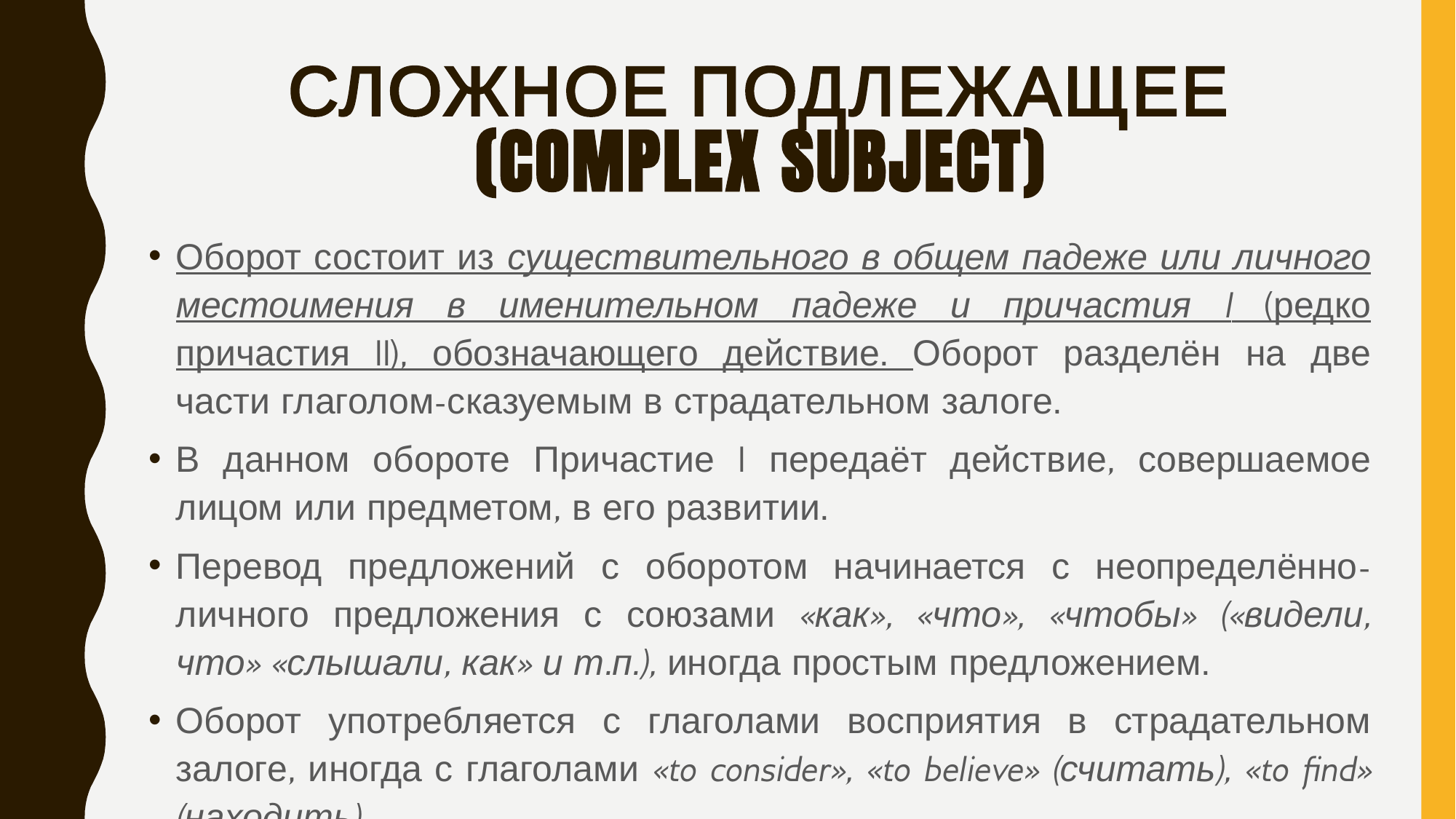

# Сложное подлежащее (Complex Subject)
Оборот состоит из существительного в общем падеже или личного местоимения в именительном падеже и причастия I (редко причастия II), обозначающего действие. Оборот разделён на две части глаголом-сказуемым в страдательном залоге.
В данном обороте Причастие I передаёт действие, совершаемое лицом или предметом, в его развитии.
Перевод предложений с оборотом начинается с неопределённо-личного предложения с союзами «как», «что», «чтобы» («видели, что» «слышали, как» и т.п.), иногда простым предложением.
Оборот употребляется с глаголами восприятия в страдательном залоге, иногда с глаголами «to consider», «to believe» (считать), «to find» (находить).